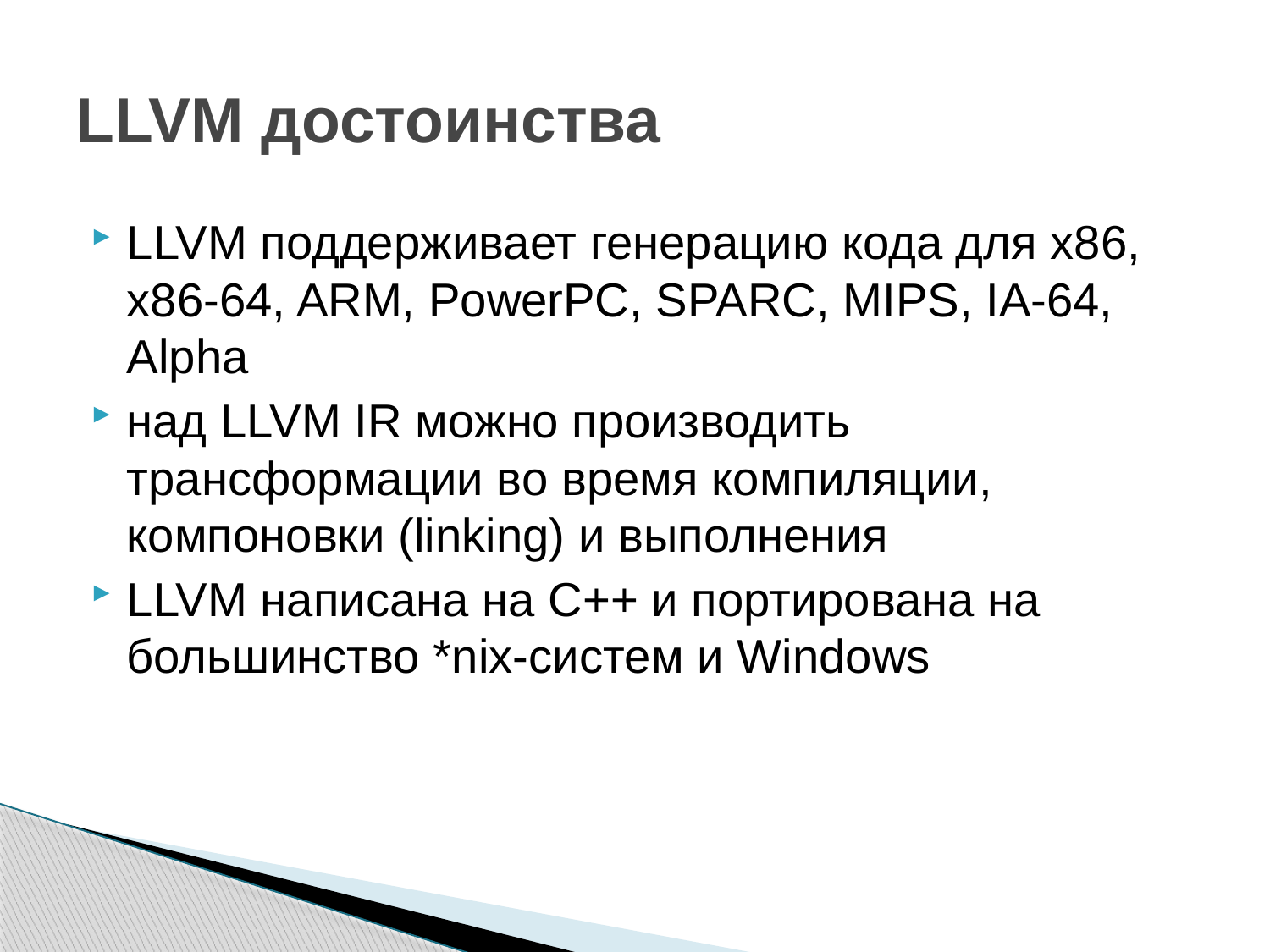

# LLVM достоинства
LLVM поддерживает генерацию кода для x86, x86-64, ARM, PowerPC, SPARC, MIPS, IA-64, Alpha
над LLVM IR можно производить трансформации во время компиляции, компоновки (linking) и выполнения
LLVM написана на C++ и портирована на большинство *nix-систем и Windows